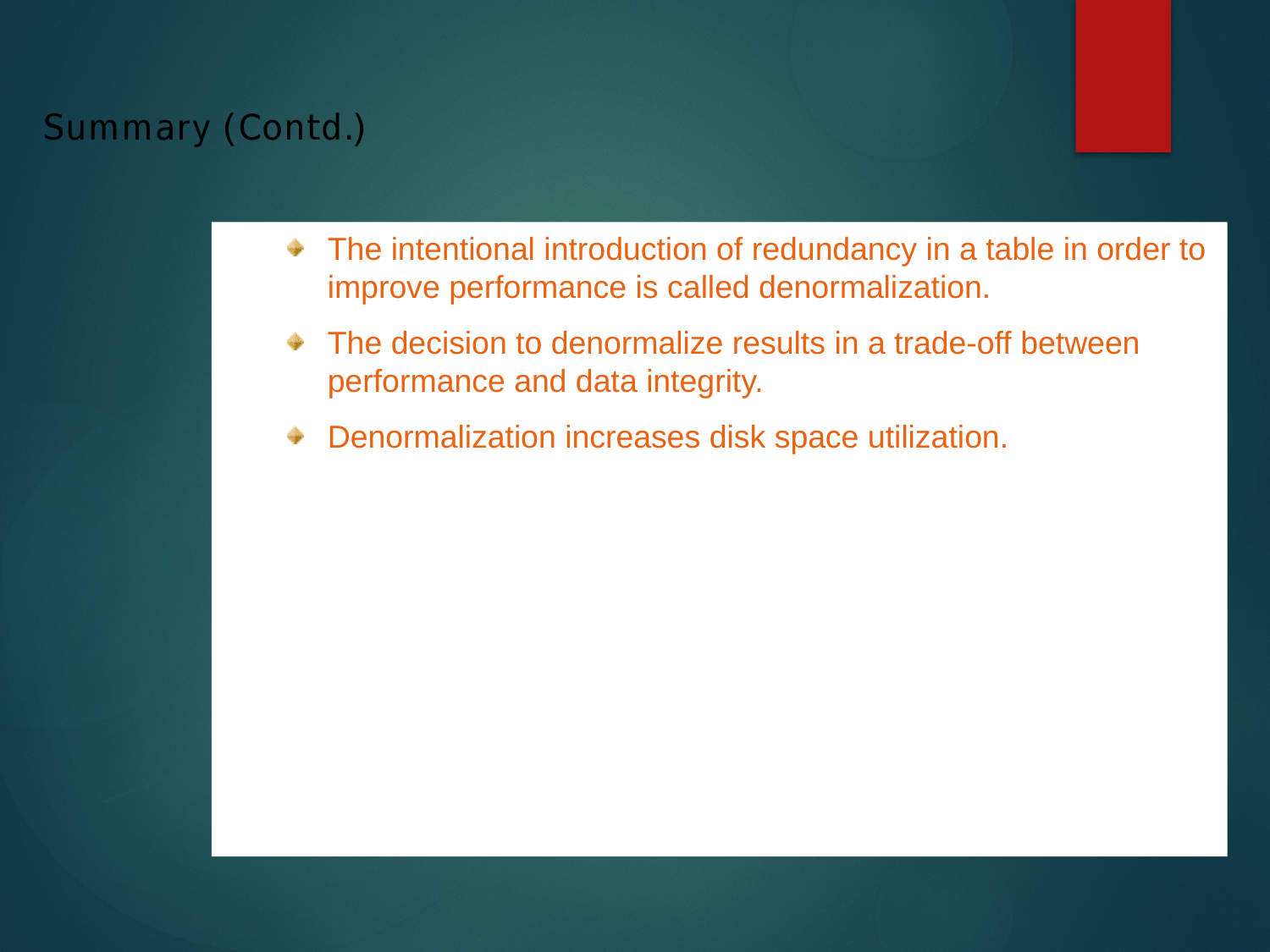

Summary (Contd.)
The intentional introduction of redundancy in a table in order to improve performance is called denormalization.
The decision to denormalize results in a trade-off between performance and data integrity.
Denormalization increases disk space utilization.